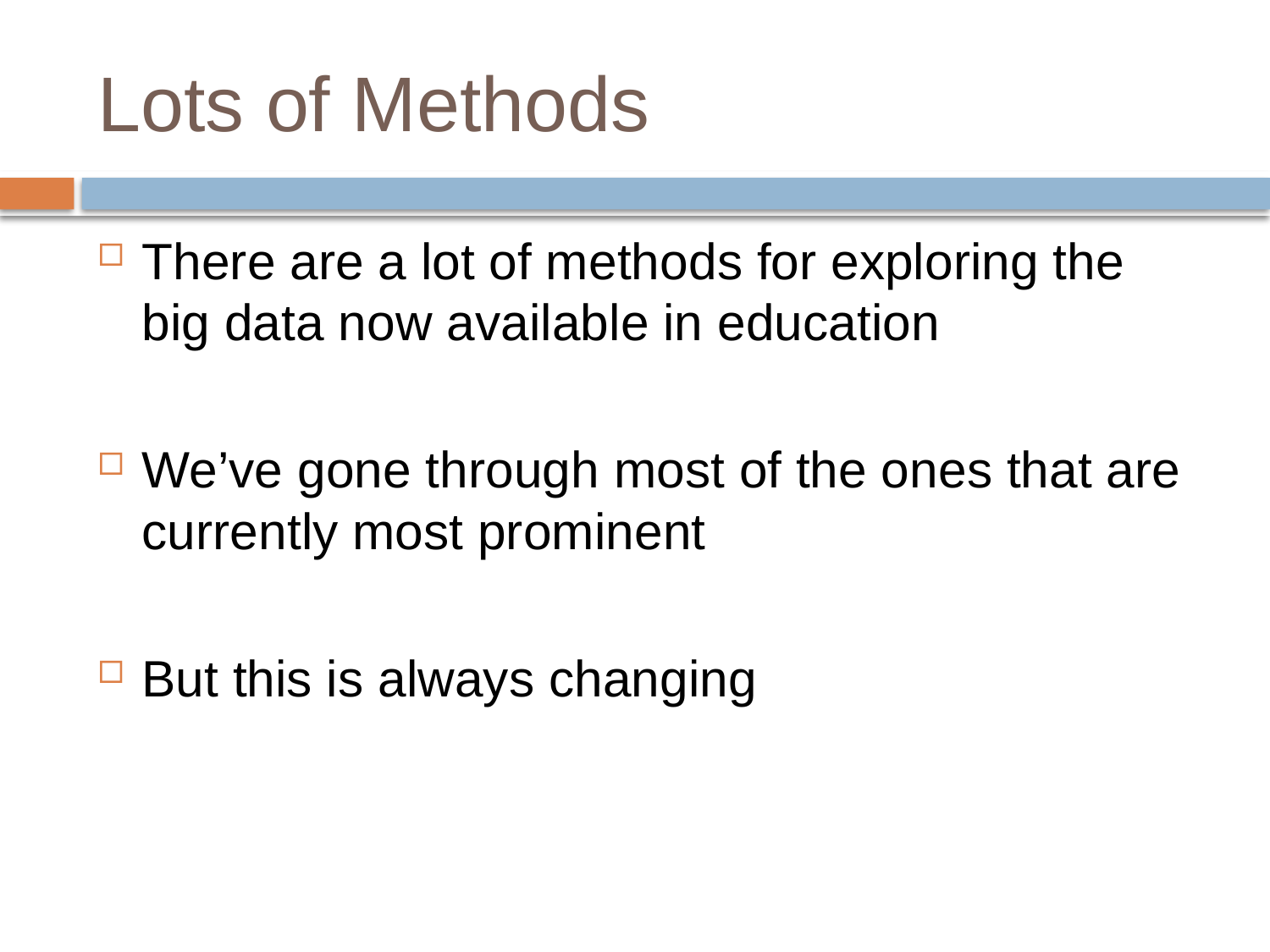

# Lots of Methods
There are a lot of methods for exploring the big data now available in education

We’ve gone through most of the ones that are currently most prominent

But this is always changing